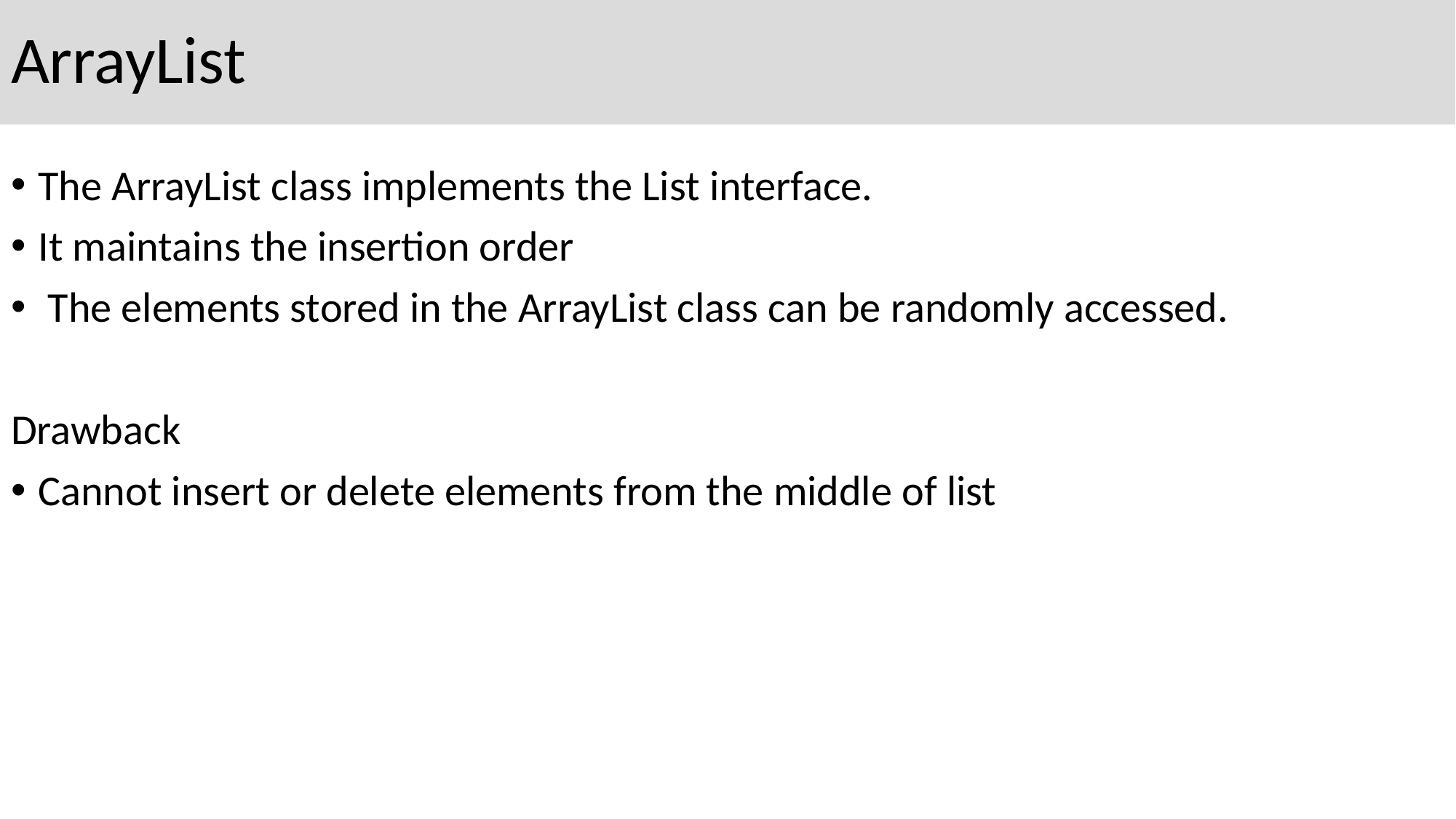

# ArrayList
The ArrayList class implements the List interface.
It maintains the insertion order
 The elements stored in the ArrayList class can be randomly accessed.

Drawback
Cannot insert or delete elements from the middle of list